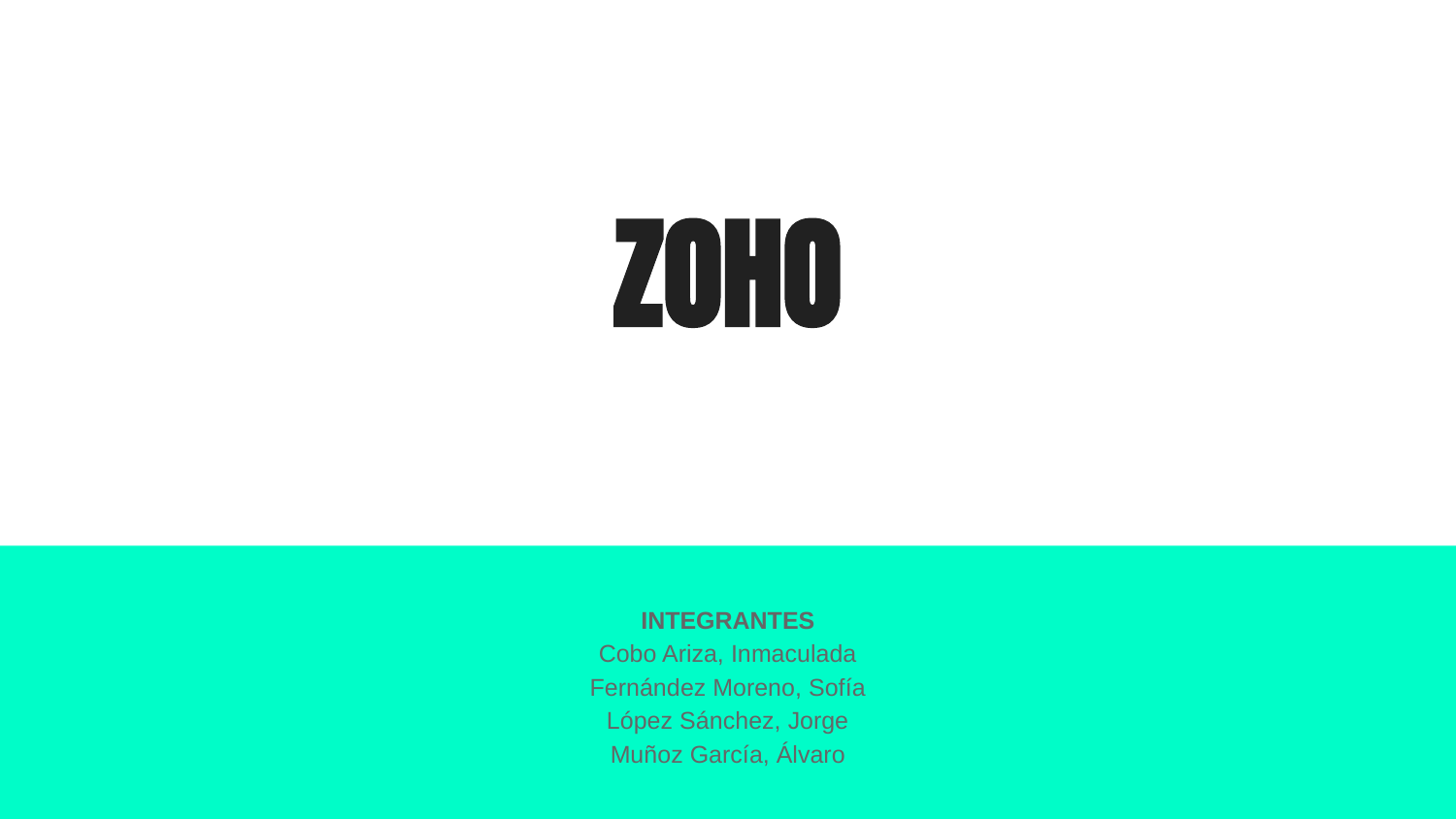

# ZOHO
INTEGRANTES
Cobo Ariza, Inmaculada
Fernández Moreno, Sofía
López Sánchez, Jorge
Muñoz García, Álvaro